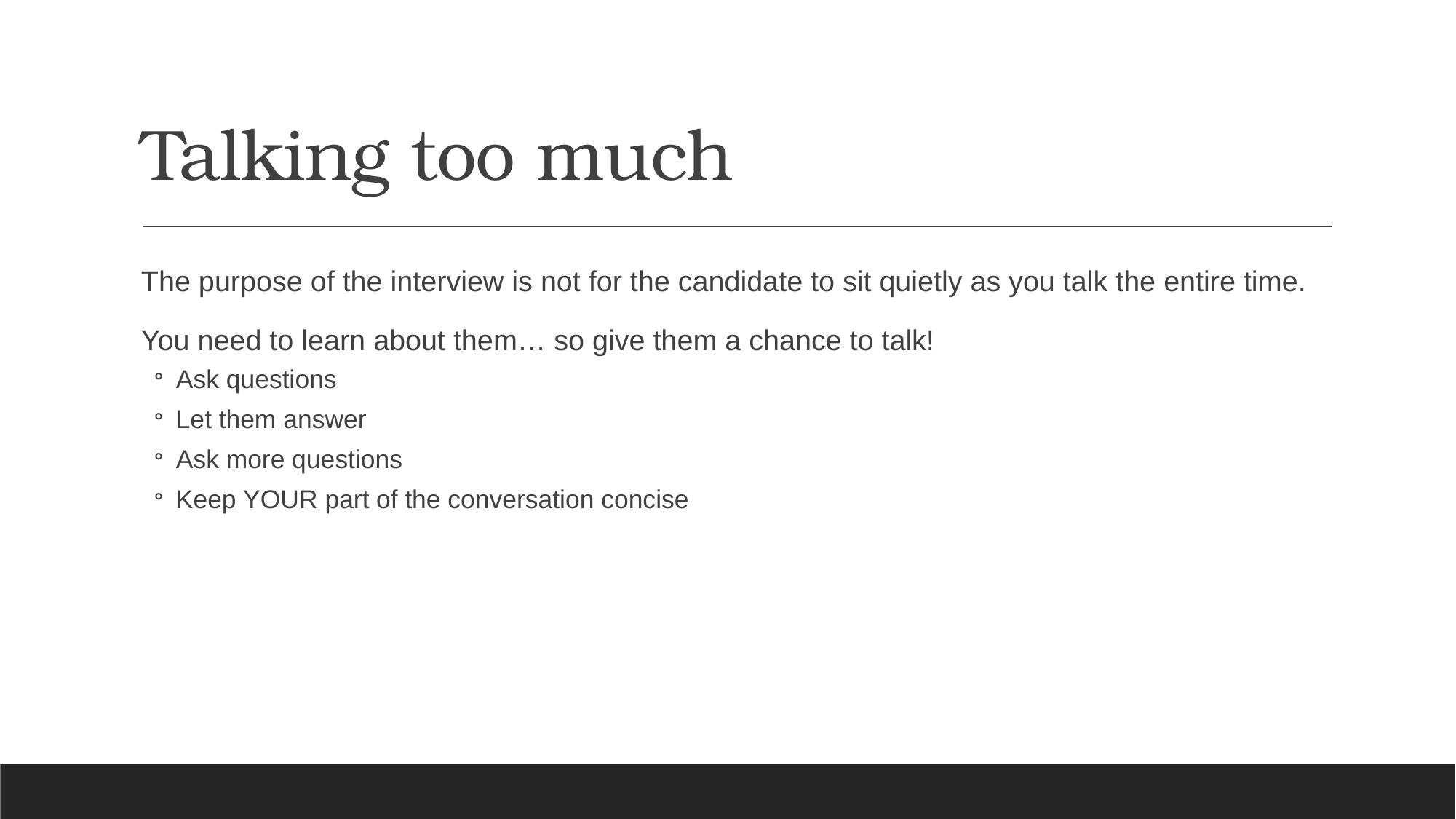

# Talking too much
The purpose of the interview is not for the candidate to sit quietly as you talk the entire time.
You need to learn about them… so give them a chance to talk!
Ask questions
Let them answer
Ask more questions
Keep YOUR part of the conversation concise